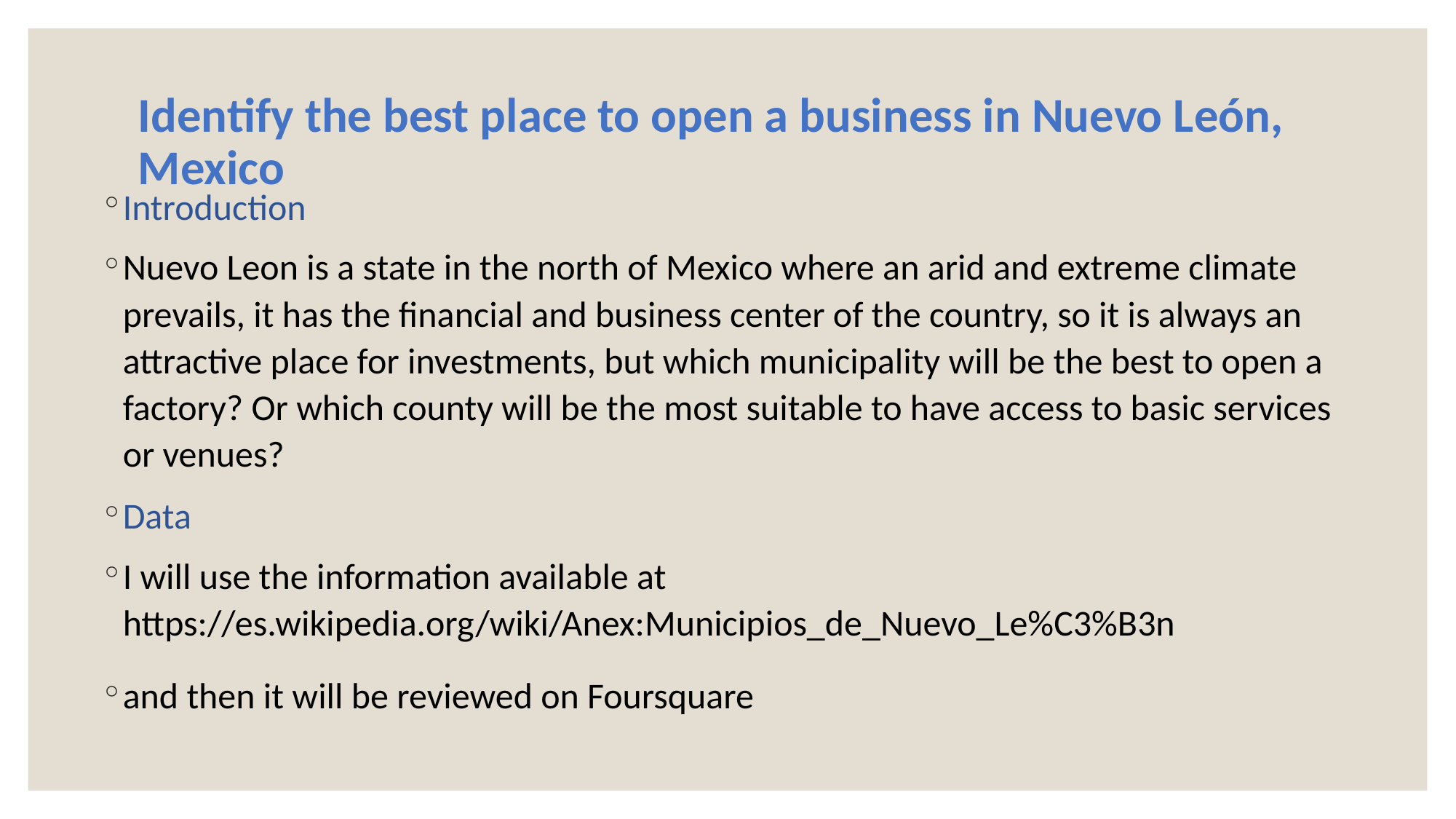

# Identify the best place to open a business in Nuevo León, Mexico
Introduction
Nuevo Leon is a state in the north of Mexico where an arid and extreme climate prevails, it has the financial and business center of the country, so it is always an attractive place for investments, but which municipality will be the best to open a factory? Or which county will be the most suitable to have access to basic services or venues?
Data
I will use the information available at https://es.wikipedia.org/wiki/Anex:Municipios_de_Nuevo_Le%C3%B3n
and then it will be reviewed on Foursquare